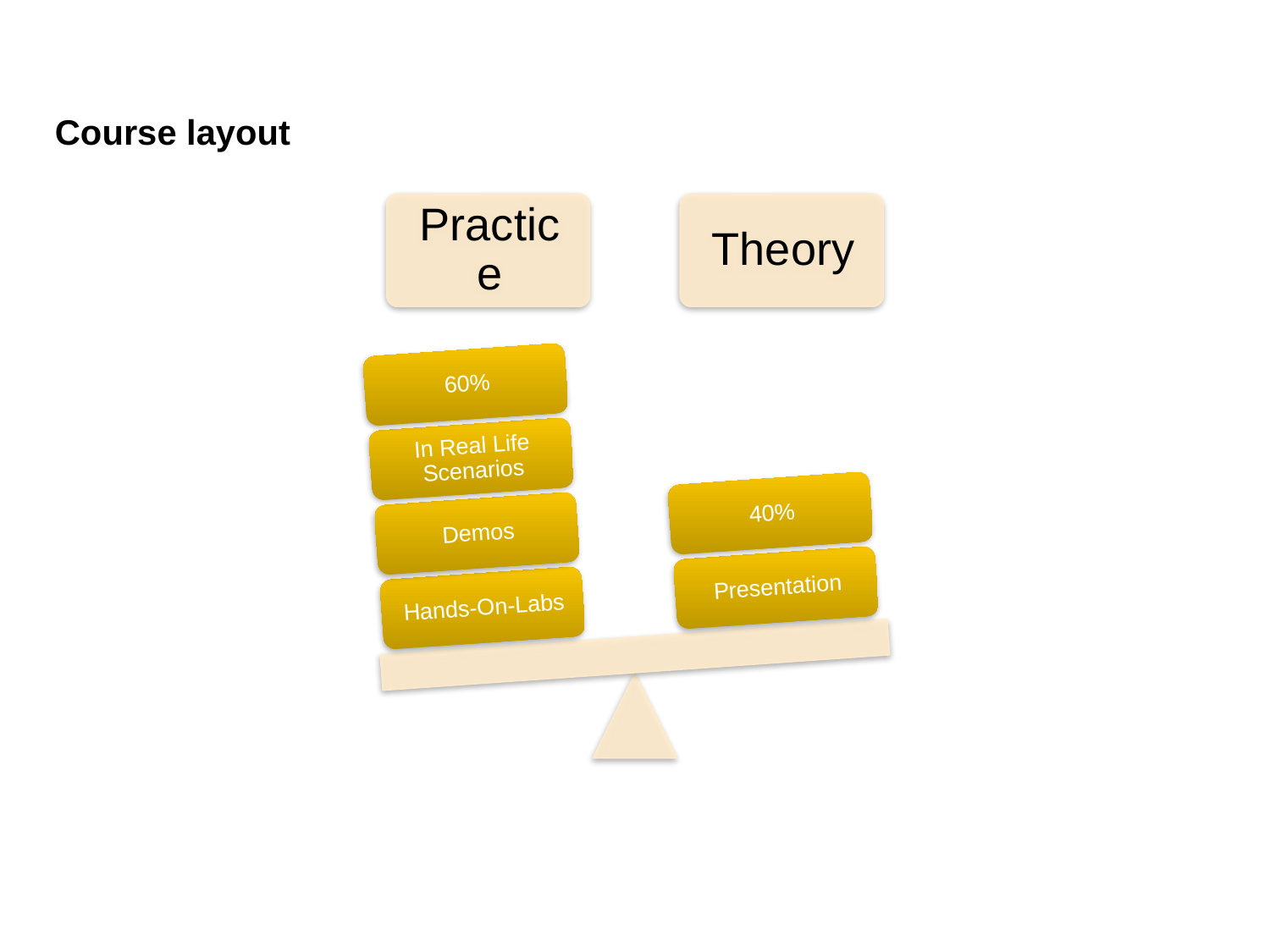

# Course layout
Practice
Theory
Hands-On-Labs
Demos
In Real Life Scenarios
60%
Presentation
40%